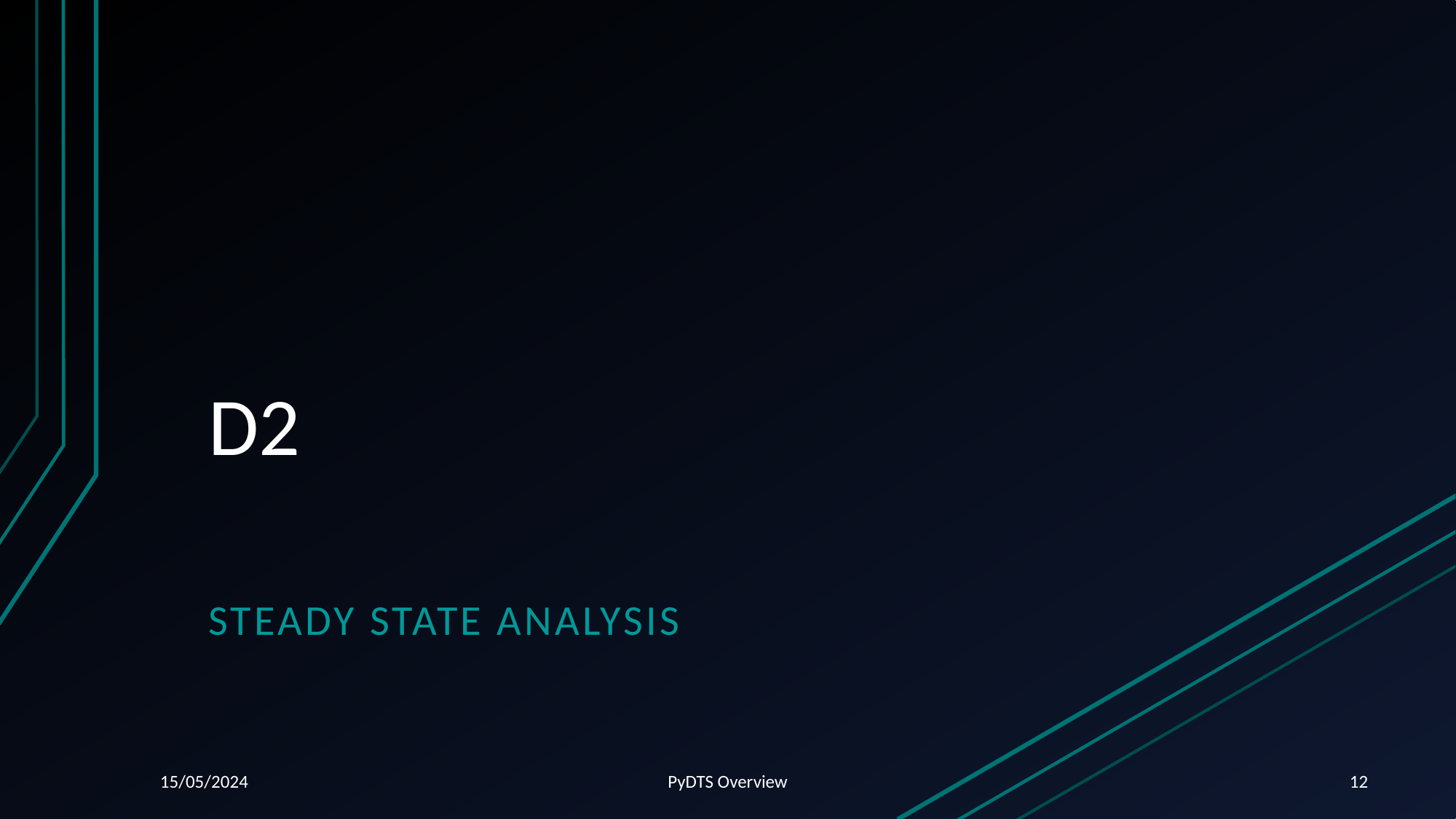

# D2
Steady State Analysis
15/05/2024
PyDTS Overview
12